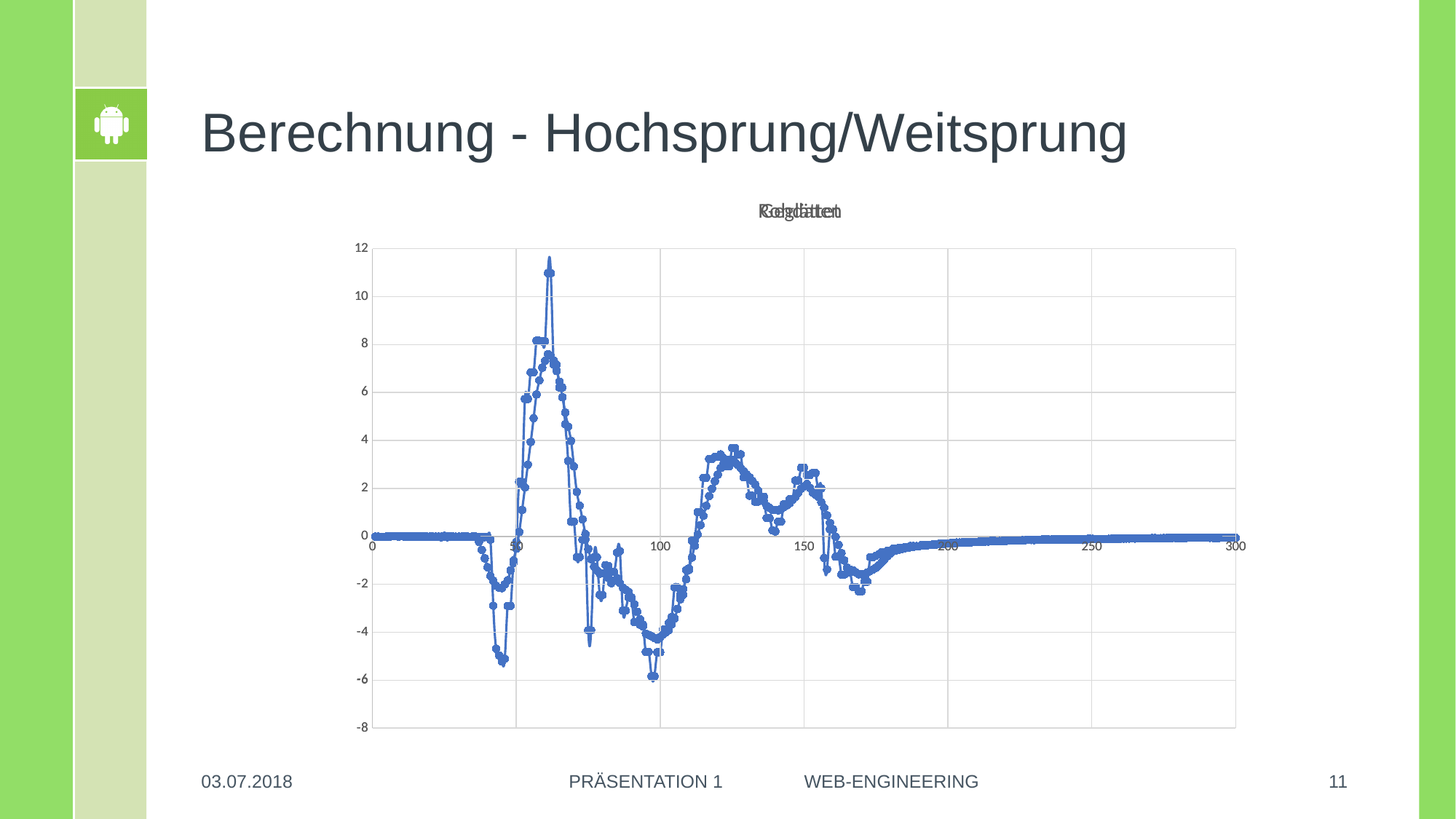

# Berechnung - Hochsprung/Weitsprung

### Chart:

| Category | Rohdaten |
|---|---|

### Chart:

| Category | Geglättet |
|---|---|
03.07.2018
11
Präsentation 1                Web-Engineering